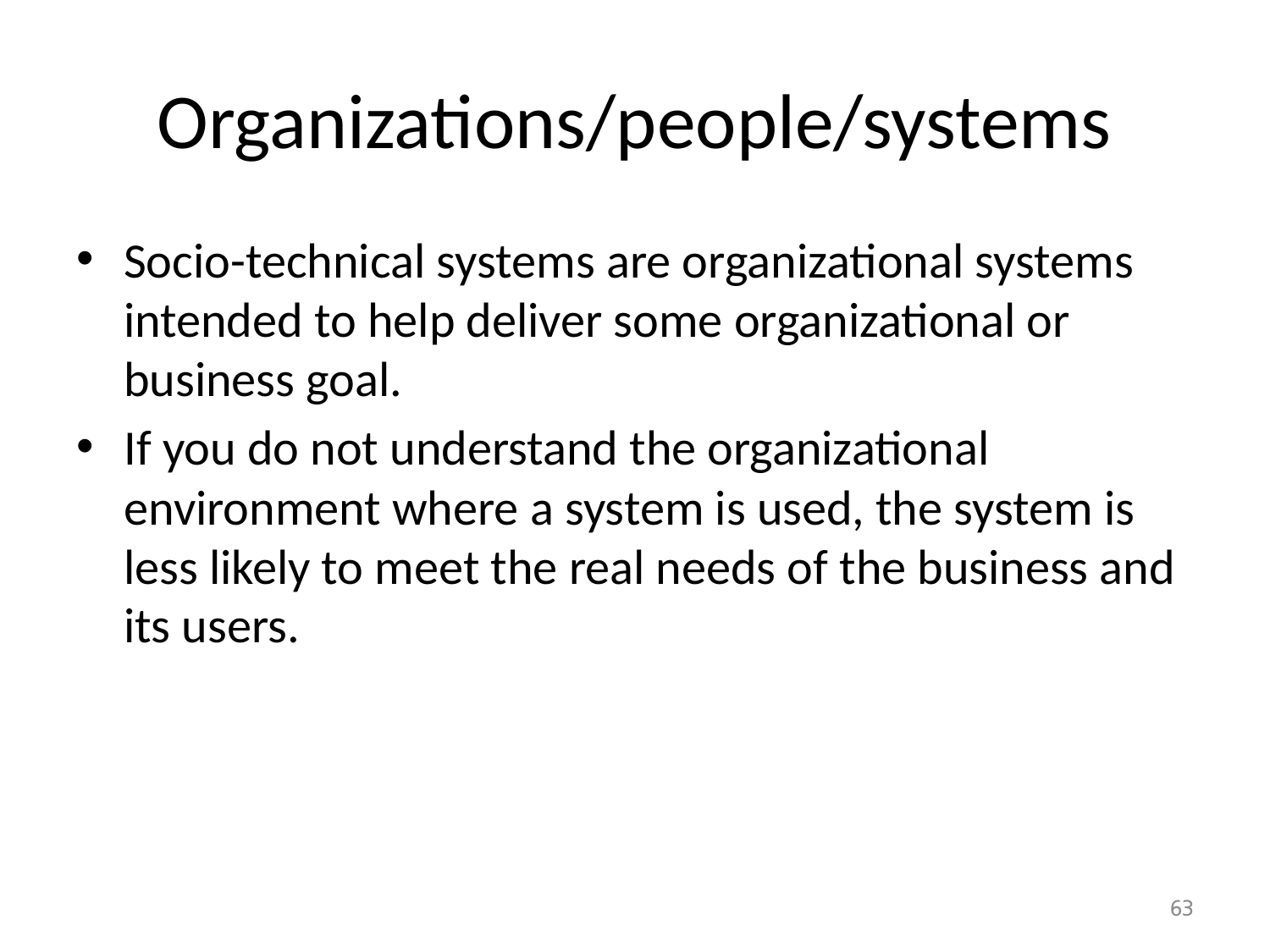

# Organizations/people/systems
Socio-technical systems are organizational systems intended to help deliver some organizational or business goal.
If you do not understand the organizational environment where a system is used, the system is less likely to meet the real needs of the business and its users.
63